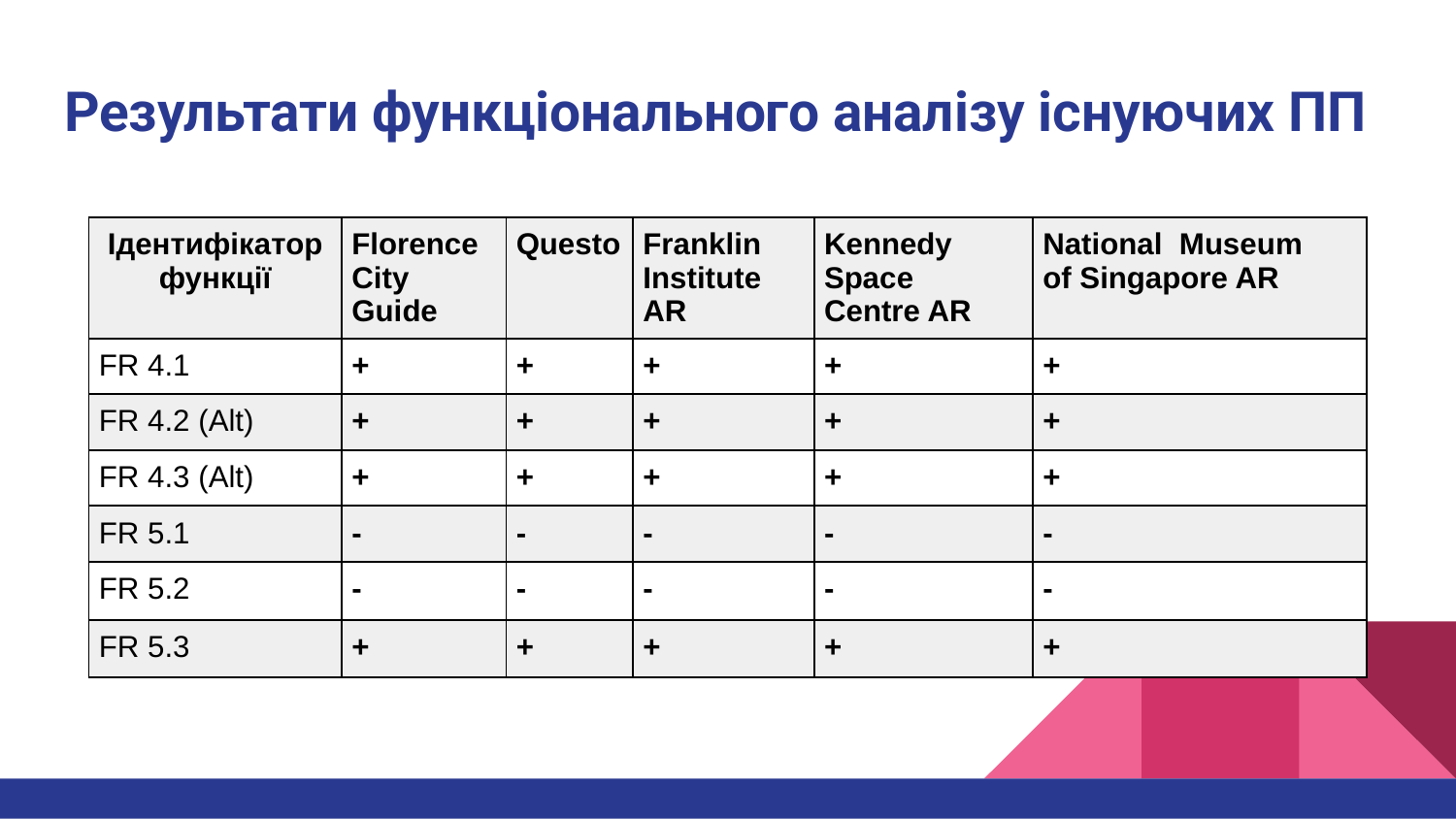

# Результати функціонального аналізу існуючих ПП
| Ідентифікатор функції | Florence City Guide | Questo | Franklin Institute AR | Kennedy Space Centre AR | National Museum of Singapore AR |
| --- | --- | --- | --- | --- | --- |
| FR 4.1 | + | + | + | + | + |
| FR 4.2 (Alt) | + | + | + | + | + |
| FR 4.3 (Alt) | + | + | + | + | + |
| FR 5.1 | - | - | - | - | - |
| FR 5.2 | - | - | - | - | - |
| FR 5.3 | + | + | + | + | + |